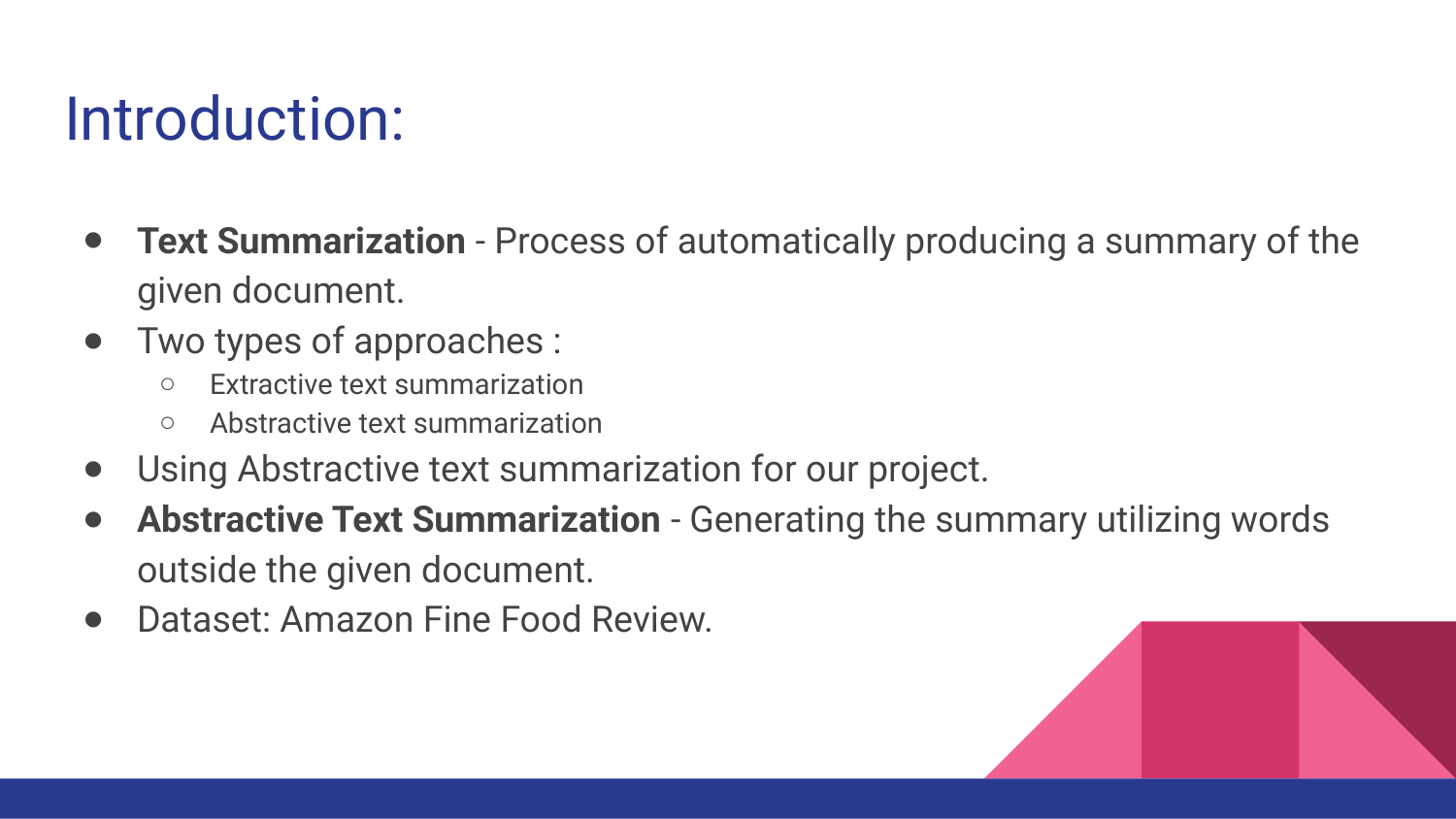

# Introduction:

Text Summarization - Process of automatically producing a summary of the given document.
Two types of approaches :
Extractive text summarization
Abstractive text summarization
Using Abstractive text summarization for our project.
Abstractive Text Summarization - Generating the summary utilizing words outside the given document.
Dataset: Amazon Fine Food Review.